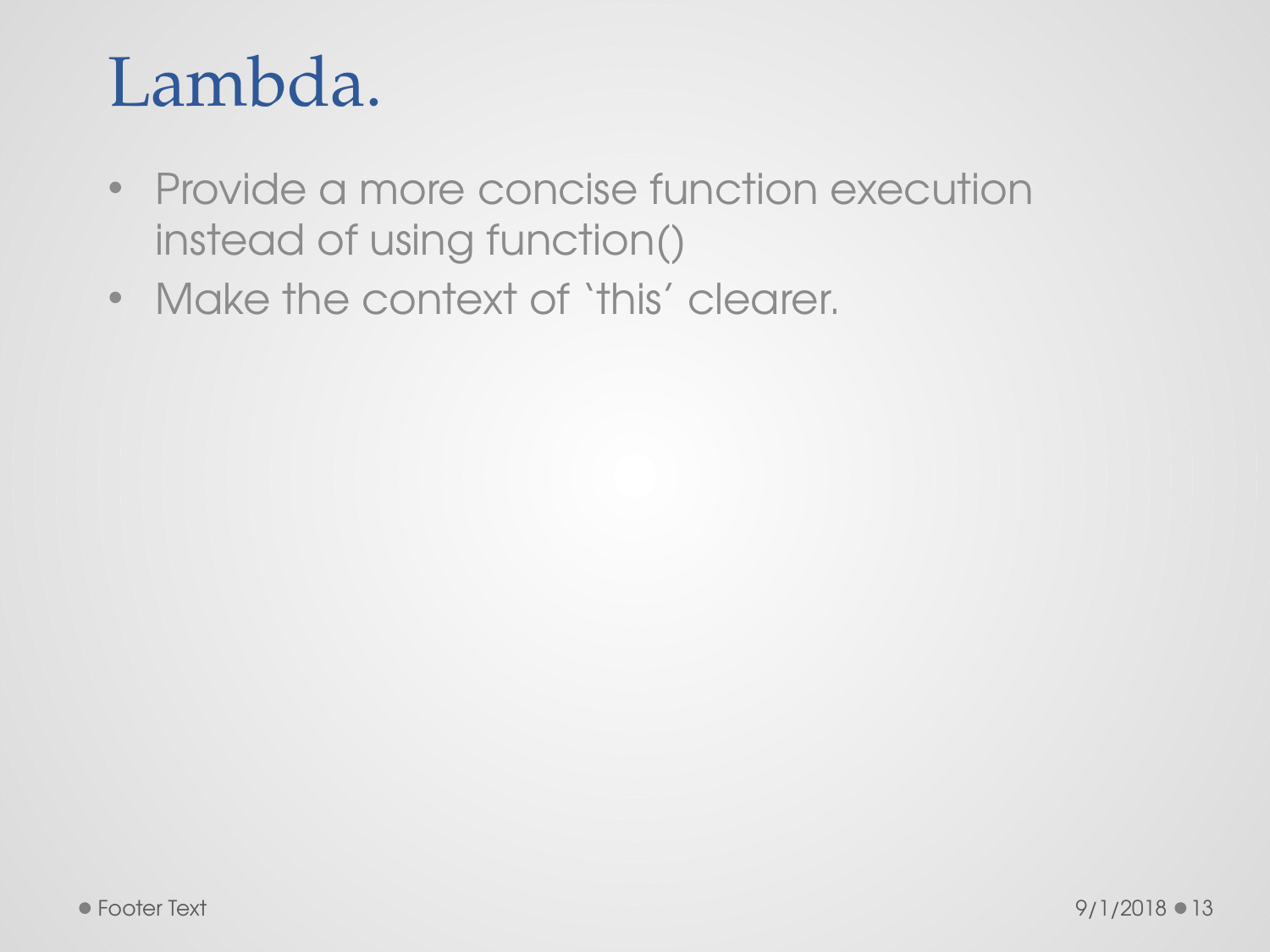

# Lambda.
Provide a more concise function execution instead of using function()
Make the context of ‘this’ clearer.
Footer Text
9/1/2018
13